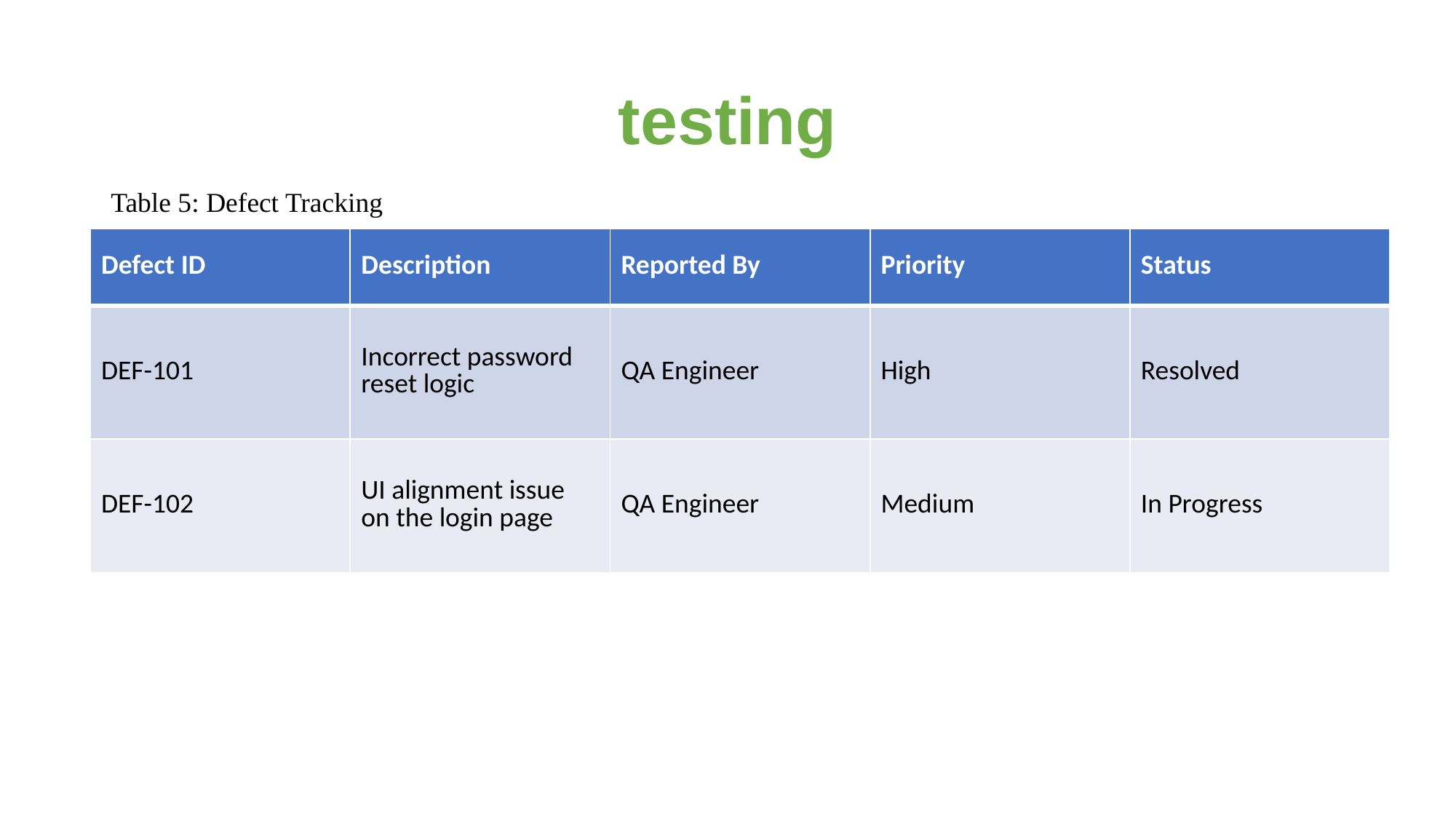

# testing
Table 5: Defect Tracking
| Defect ID | Description | Reported By | Priority | Status |
| --- | --- | --- | --- | --- |
| DEF-101 | Incorrect password reset logic | QA Engineer | High | Resolved |
| DEF-102 | UI alignment issue on the login page | QA Engineer | Medium | In Progress |